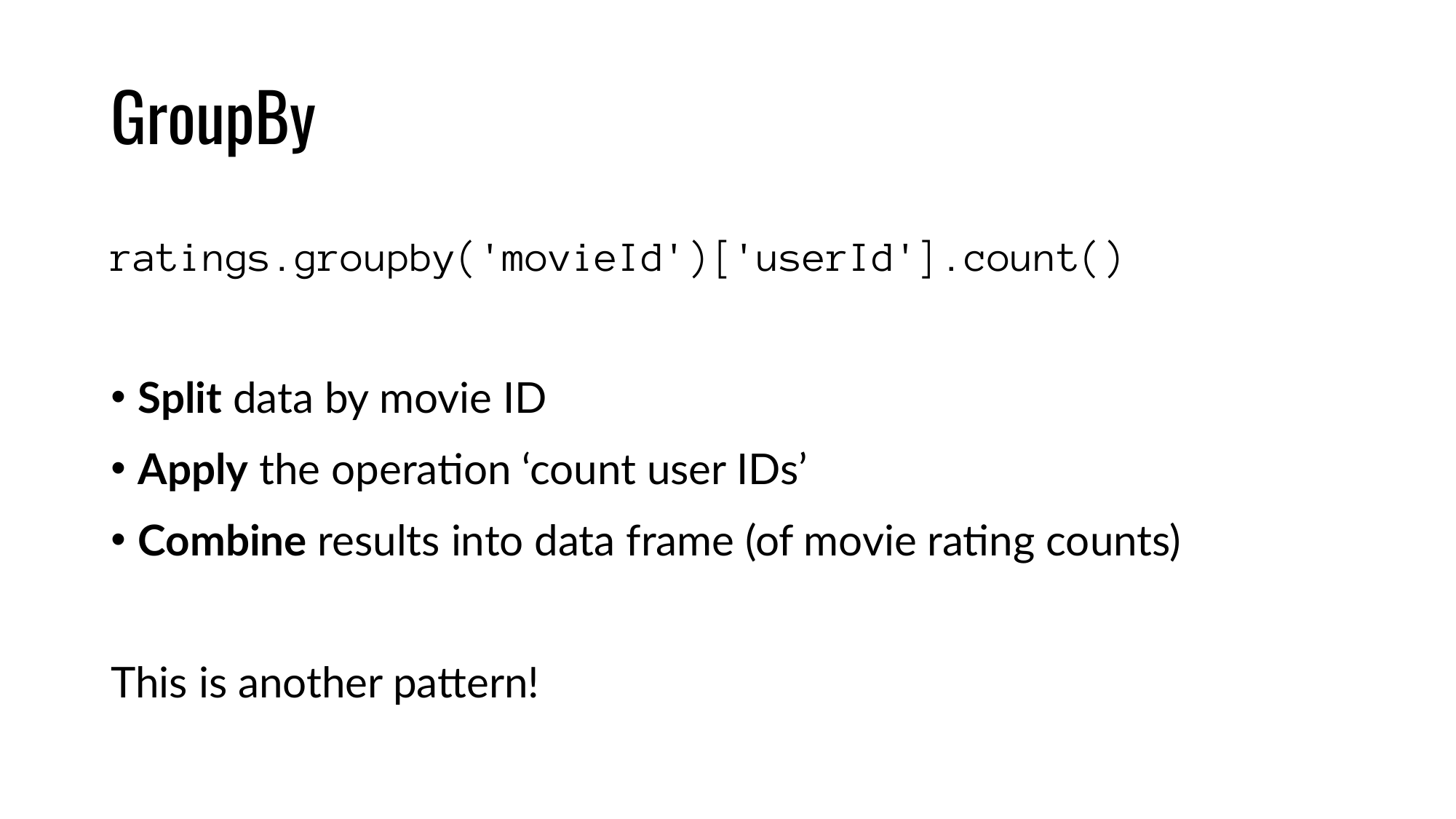

# GroupBy
ratings.groupby('movieId')['userId'].count()

Split data by movie ID
Apply the operation ‘count user IDs’
Combine results into data frame (of movie rating counts)

This is another pattern!